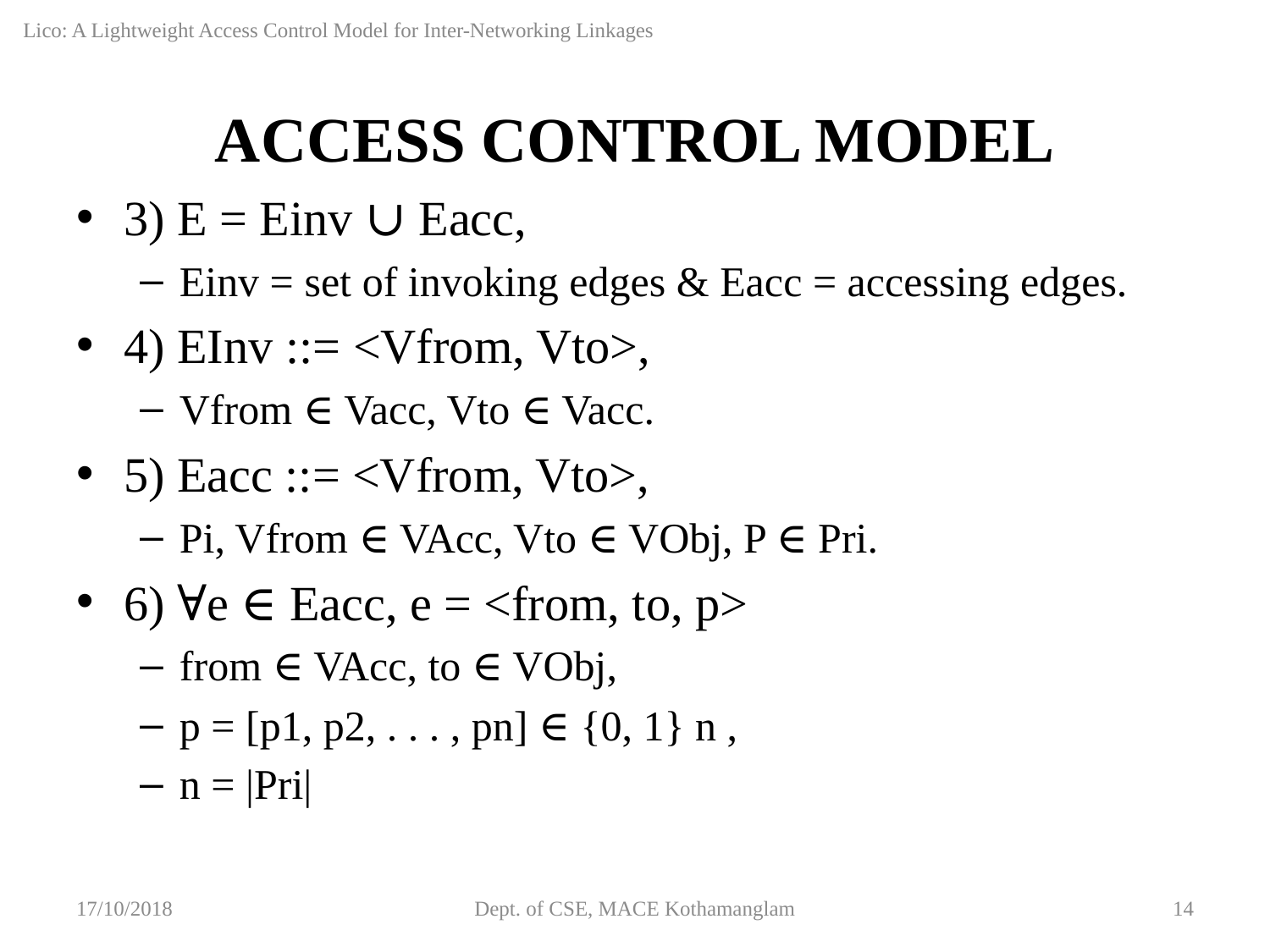

Lico: A Lightweight Access Control Model for Inter-Networking Linkages
# ACCESS CONTROL MODEL
3) E = Einv ∪ Eacc,
Einv = set of invoking edges & Eacc = accessing edges.
4) EInv ::= <Vfrom, Vto>,
Vfrom ∈ Vacc, Vto ∈ Vacc.
5) Eacc ::= <Vfrom, Vto>,
Pi, Vfrom ∈ VAcc, Vto ∈ VObj, P ∈ Pri.
6) ∀e ∈ Eacc, e = <from, to, p>
from ∈ VAcc, to ∈ VObj,
p = [p1, p2, . . . , pn] ∈ {0, 1} n ,
n = |Pri|
17/10/2018
Dept. of CSE, MACE Kothamanglam
14